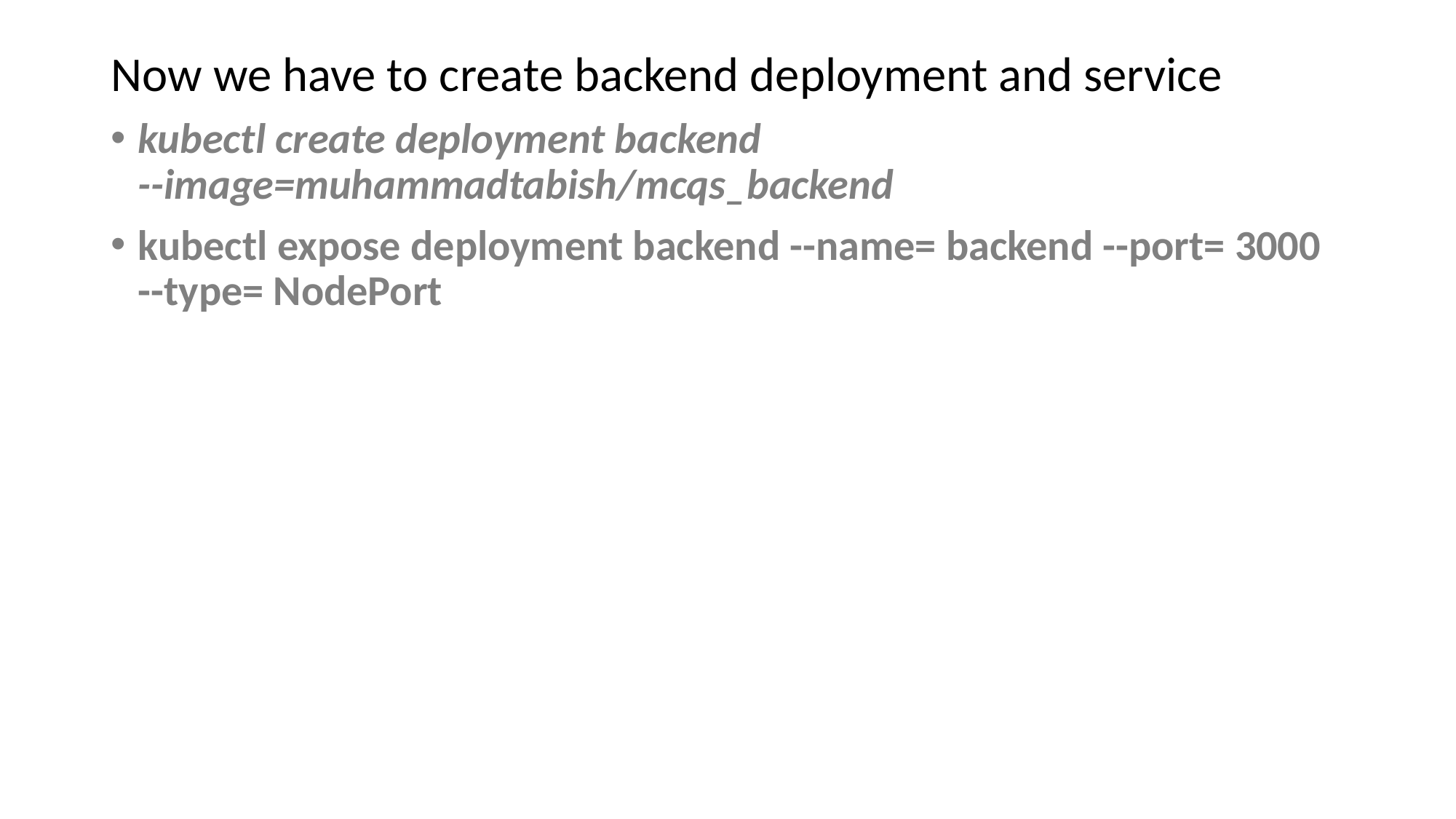

Now we have to create backend deployment and service
kubectl create deployment backend --image=muhammadtabish/mcqs_backend
kubectl expose deployment backend --name= backend --port= 3000 --type= NodePort